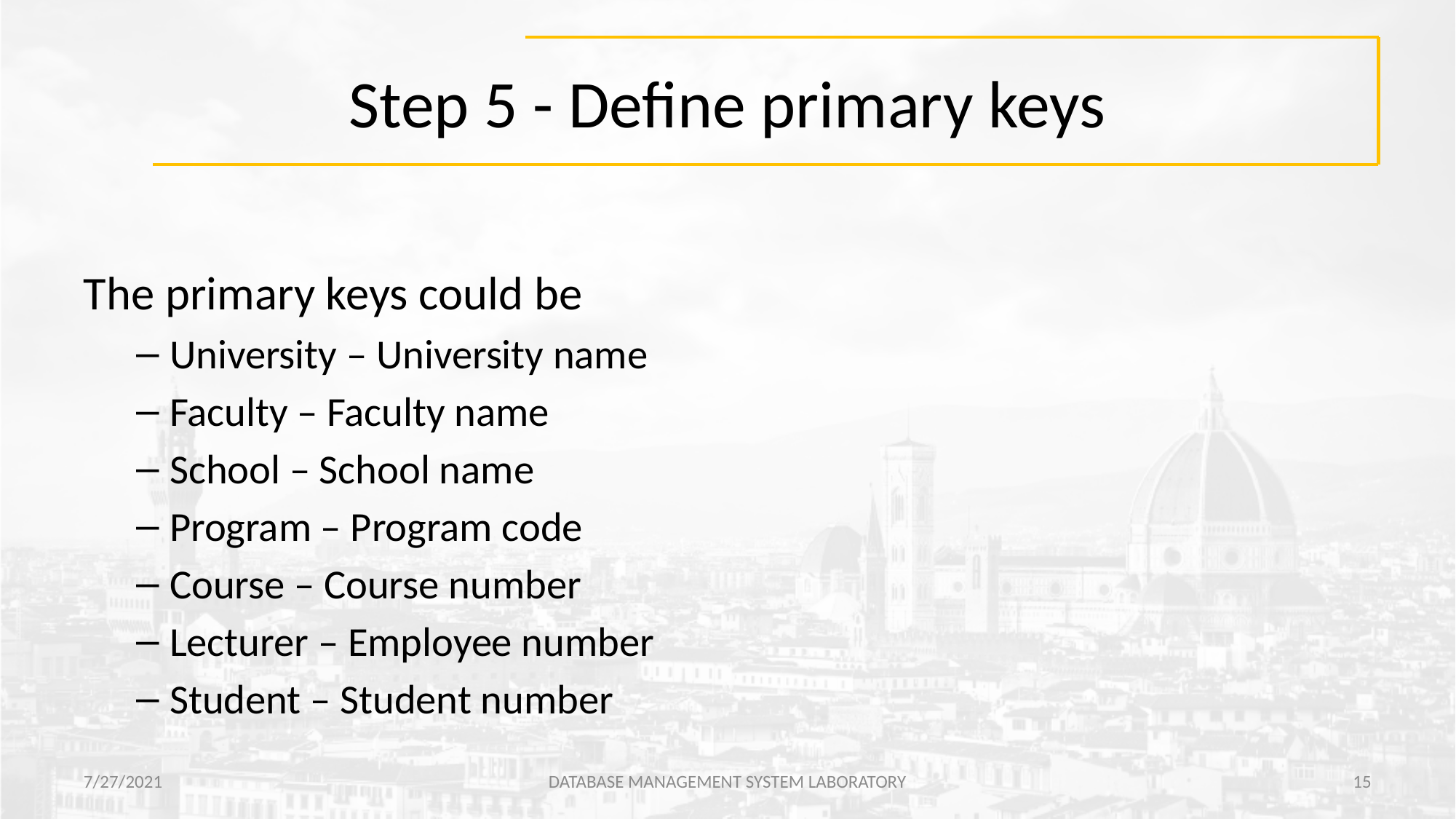

# Step 5 - Define primary keys

The primary keys could be
University – University name
Faculty – Faculty name
School – School name
Program – Program code
Course – Course number
Lecturer – Employee number
Student – Student number
7/27/2021
DATABASE MANAGEMENT SYSTEM LABORATORY
15